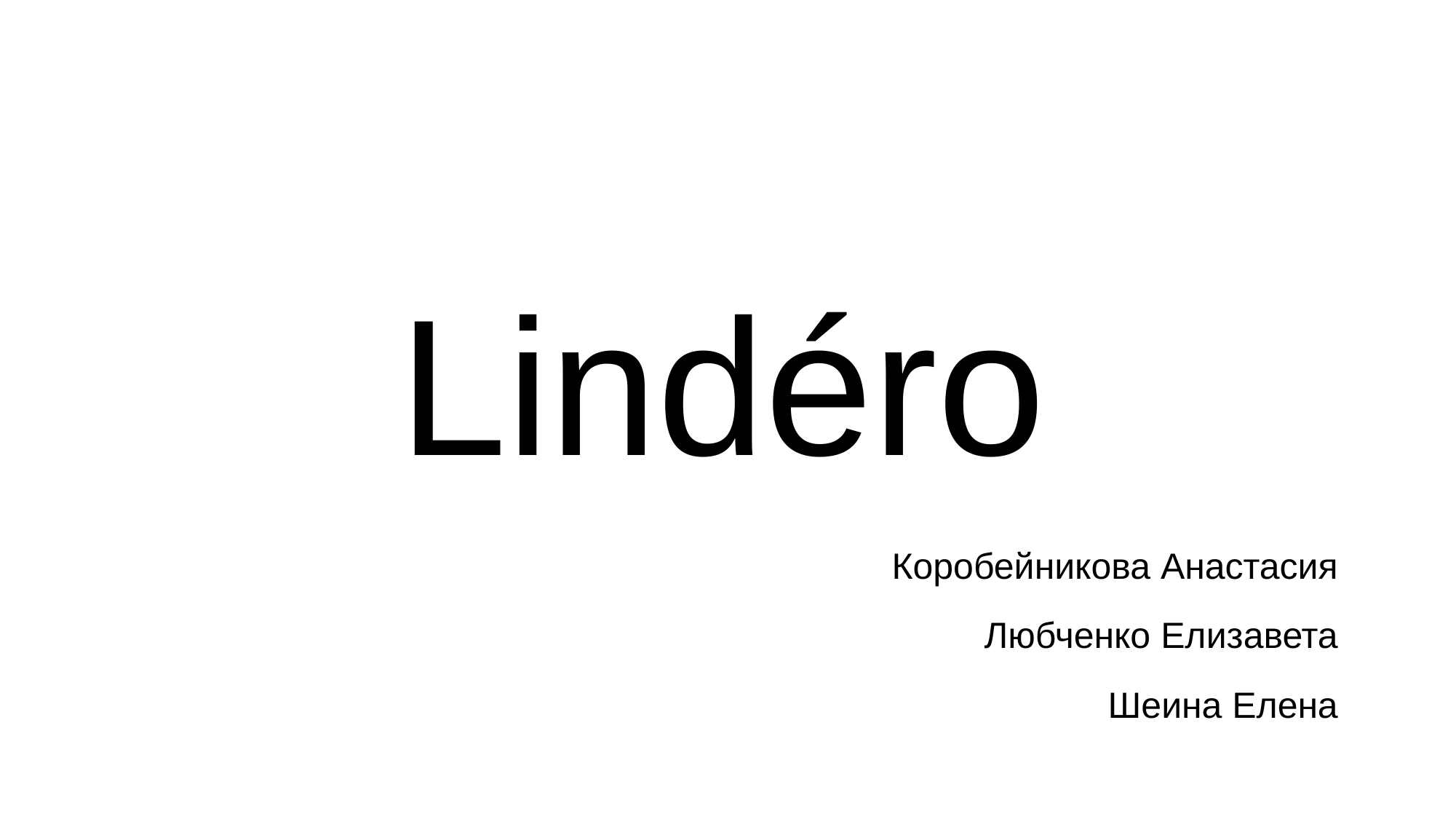

# Lindéro
Коробейникова Анастасия
Любченко Елизавета
Шеина Елена